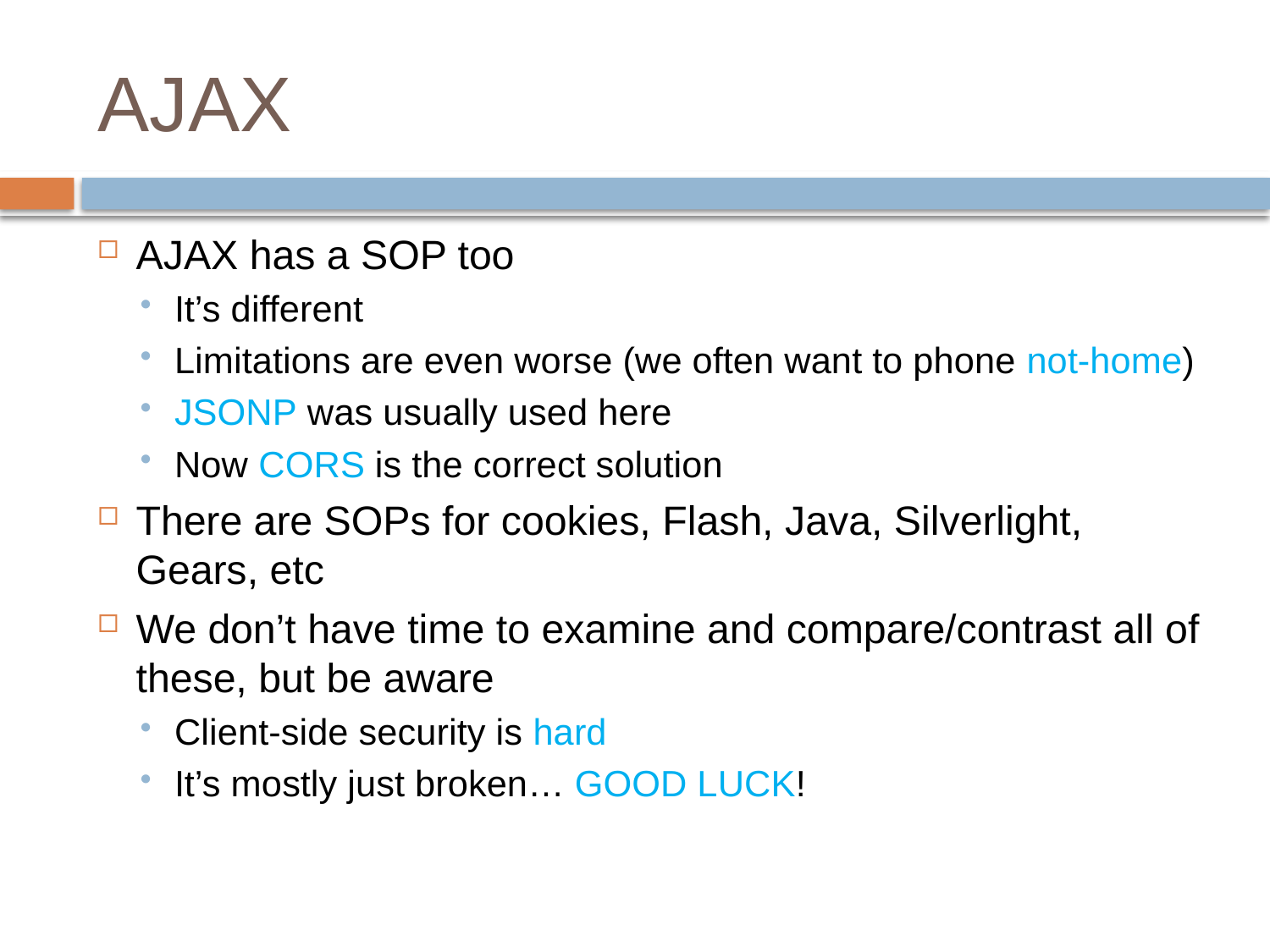

# AJAX
AJAX has a SOP too
It’s different
Limitations are even worse (we often want to phone not-home)
JSONP was usually used here
Now CORS is the correct solution
There are SOPs for cookies, Flash, Java, Silverlight, Gears, etc
We don’t have time to examine and compare/contrast all of these, but be aware
Client-side security is hard
It’s mostly just broken… GOOD LUCK!